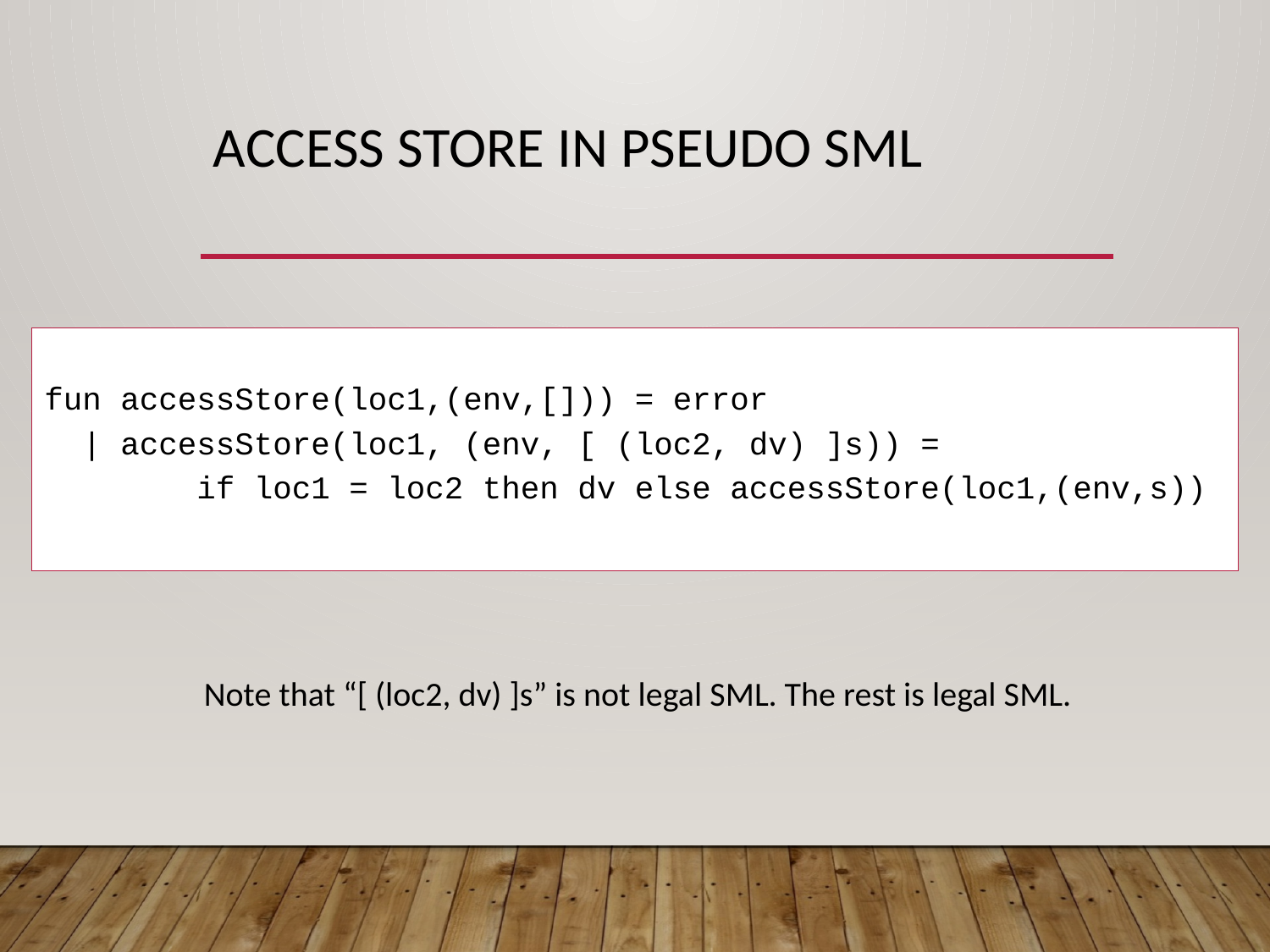

# Access store in pseudo sml

fun accessStore(loc1,(env,[])) = error
  | accessStore(loc1, (env, [ (loc2, dv) ]s)) =
        if loc1 = loc2 then dv else accessStore(loc1,(env,s))

Note that “[ (loc2, dv) ]s” is not legal SML. The rest is legal SML.